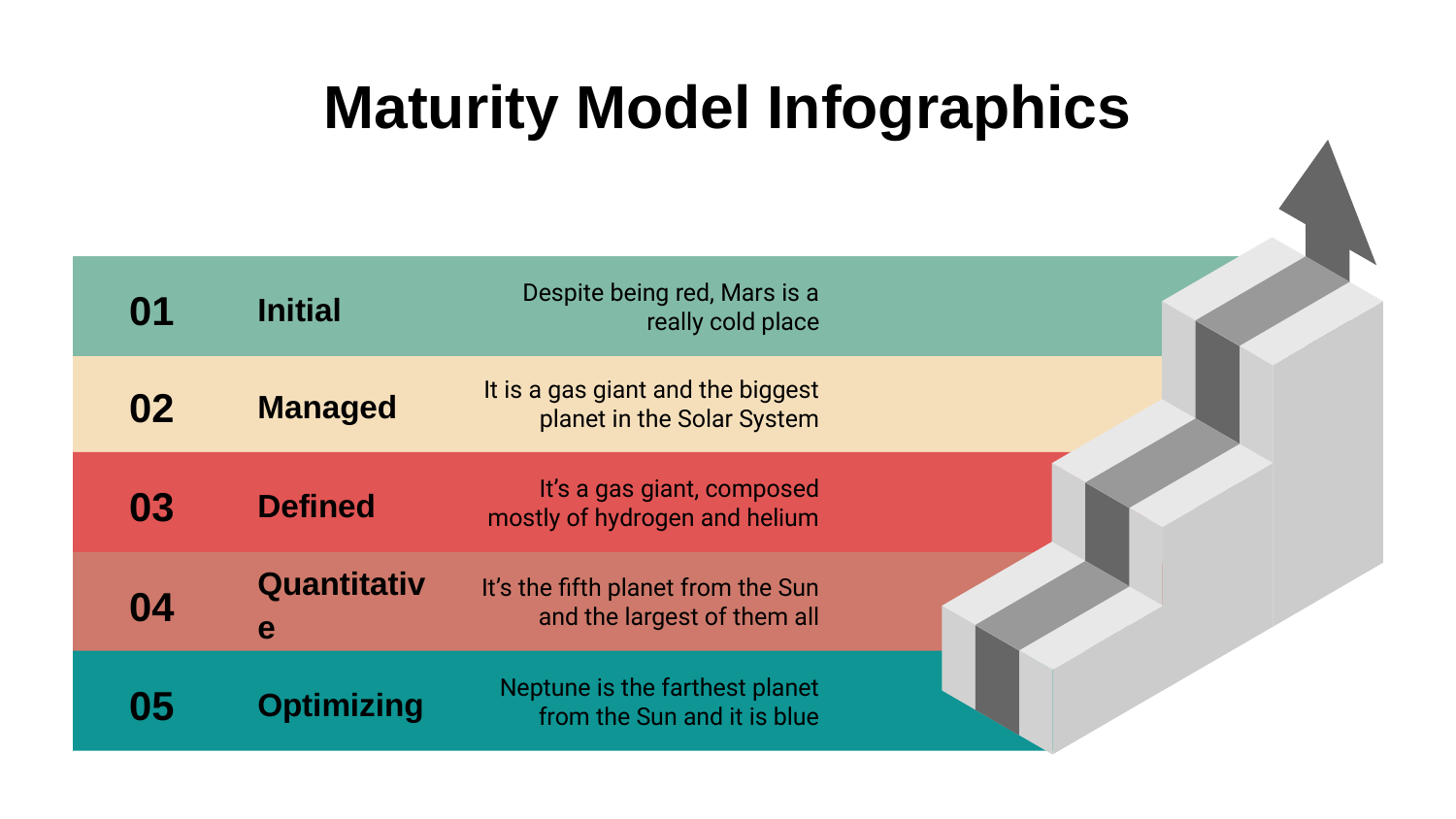

# Maturity Model Infographics

Despite being red, Mars is a really cold place
Initial
01
It is a gas giant and the biggest planet in the Solar System
Managed
02
It’s a gas giant, composed mostly of hydrogen and helium
Defined
03
It’s the fifth planet from the Sun and the largest of them all
Quantitative
04
Neptune is the farthest planet from the Sun and it is blue
Optimizing
05